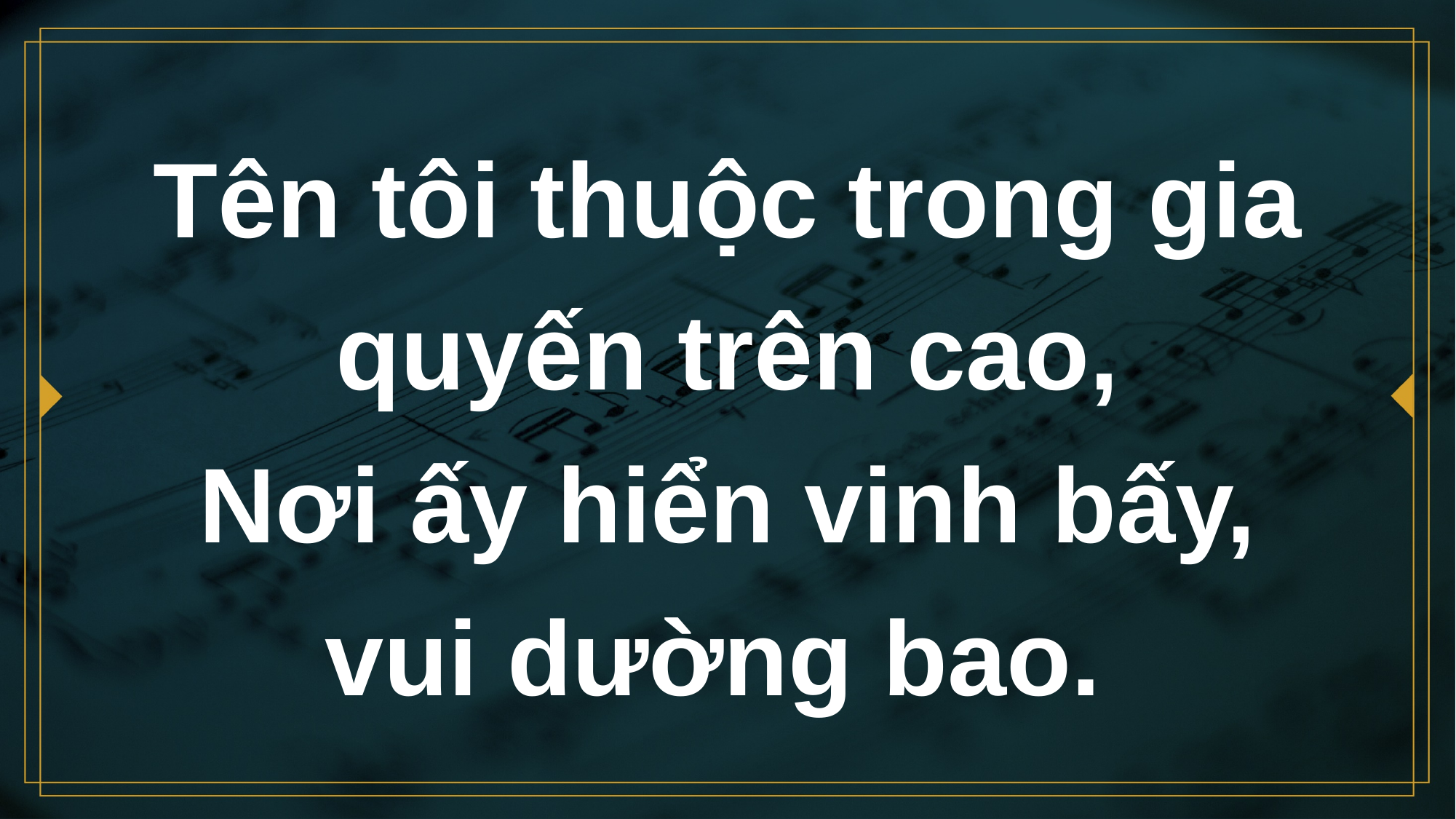

# Tên tôi thuộc trong gia quyến trên cao, Nơi ấy hiển vinh bấy, vui dường bao.